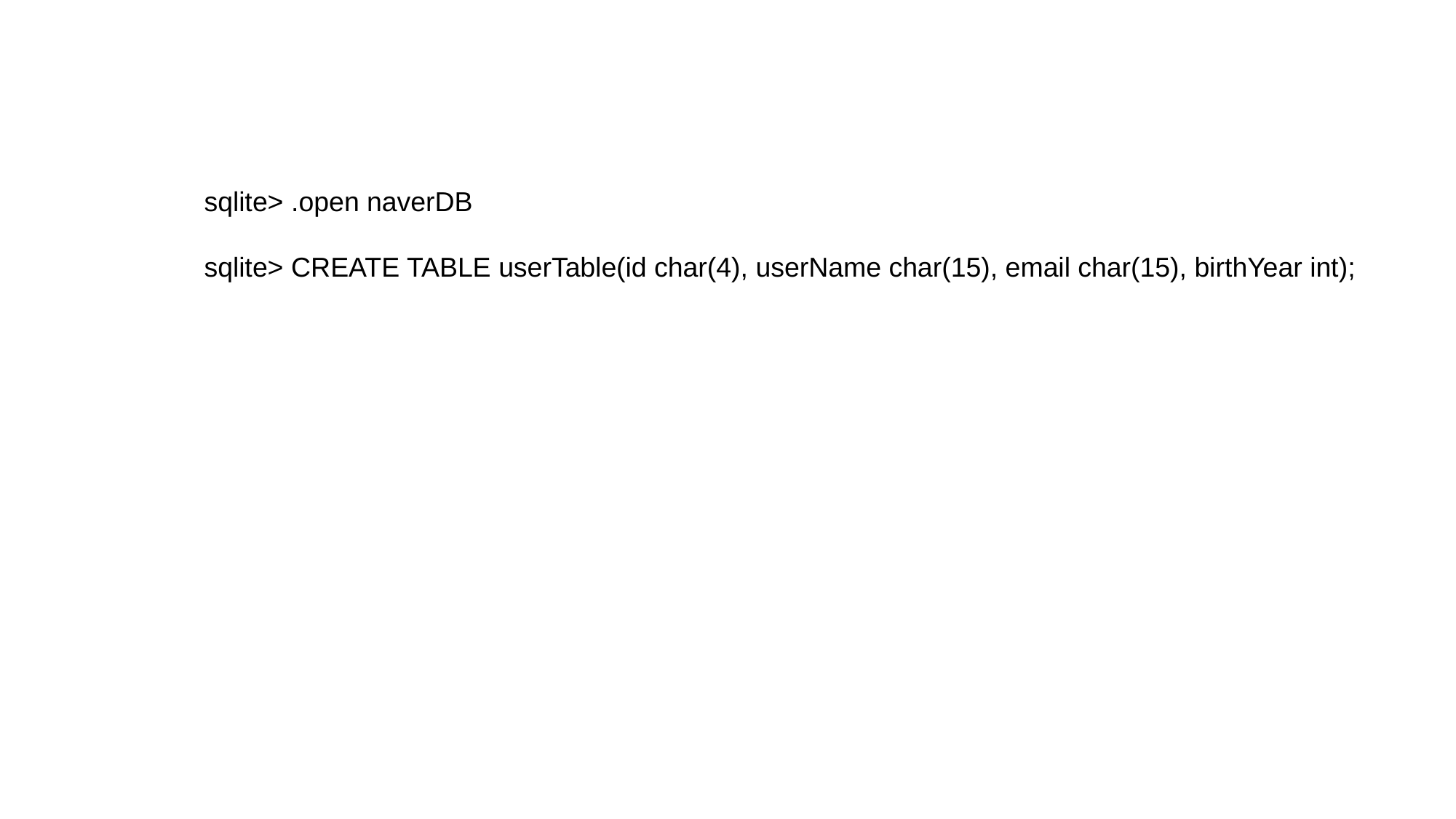

sqlite> .open naverDB

sqlite> CREATE TABLE userTable(id char(4), userName char(15), email char(15), birthYear int);